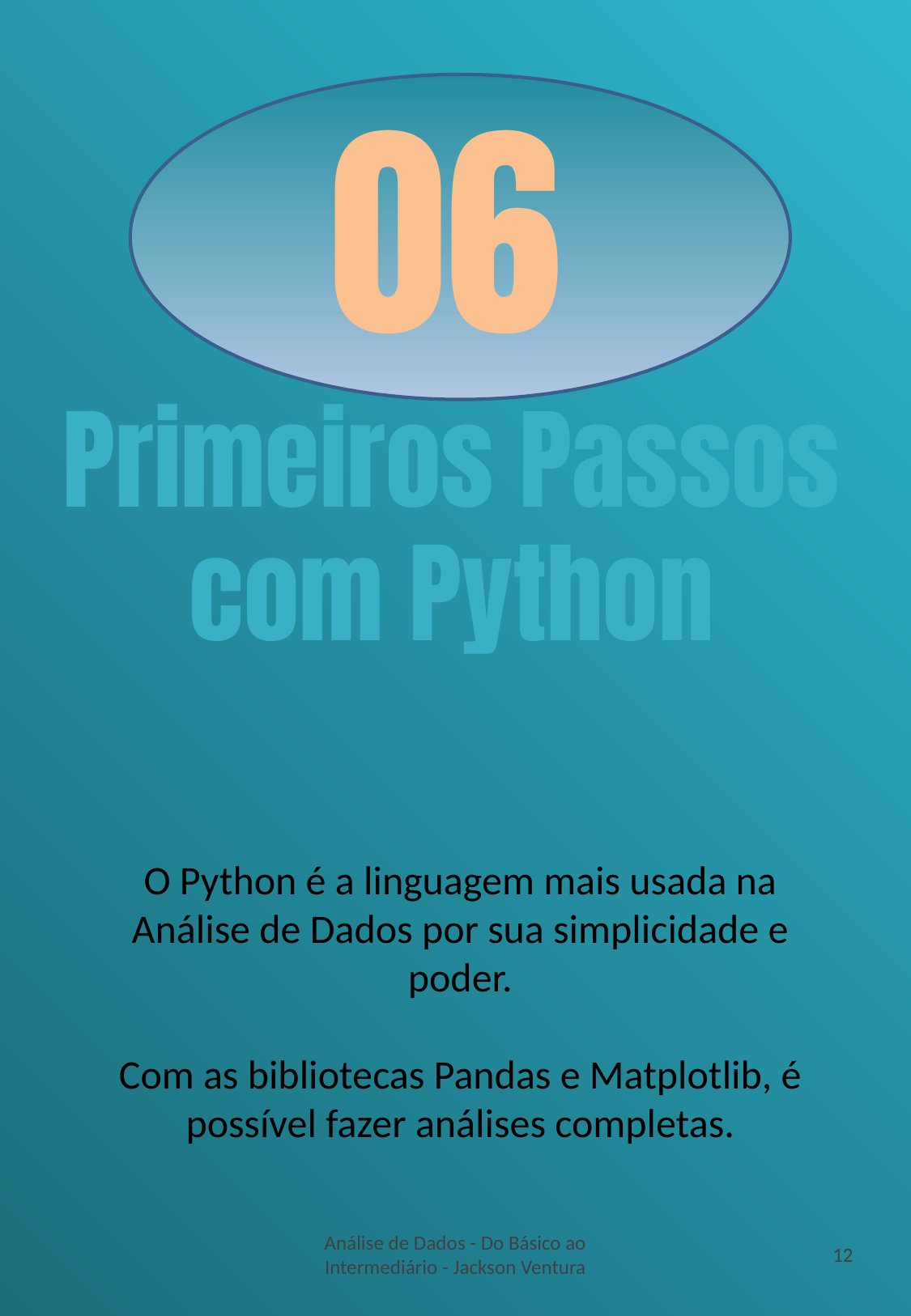

06
Primeiros Passos com Python
O Python é a linguagem mais usada na Análise de Dados por sua simplicidade e poder.

Com as bibliotecas Pandas e Matplotlib, é possível fazer análises completas.
Análise de Dados - Do Básico ao Intermediário - Jackson Ventura
12